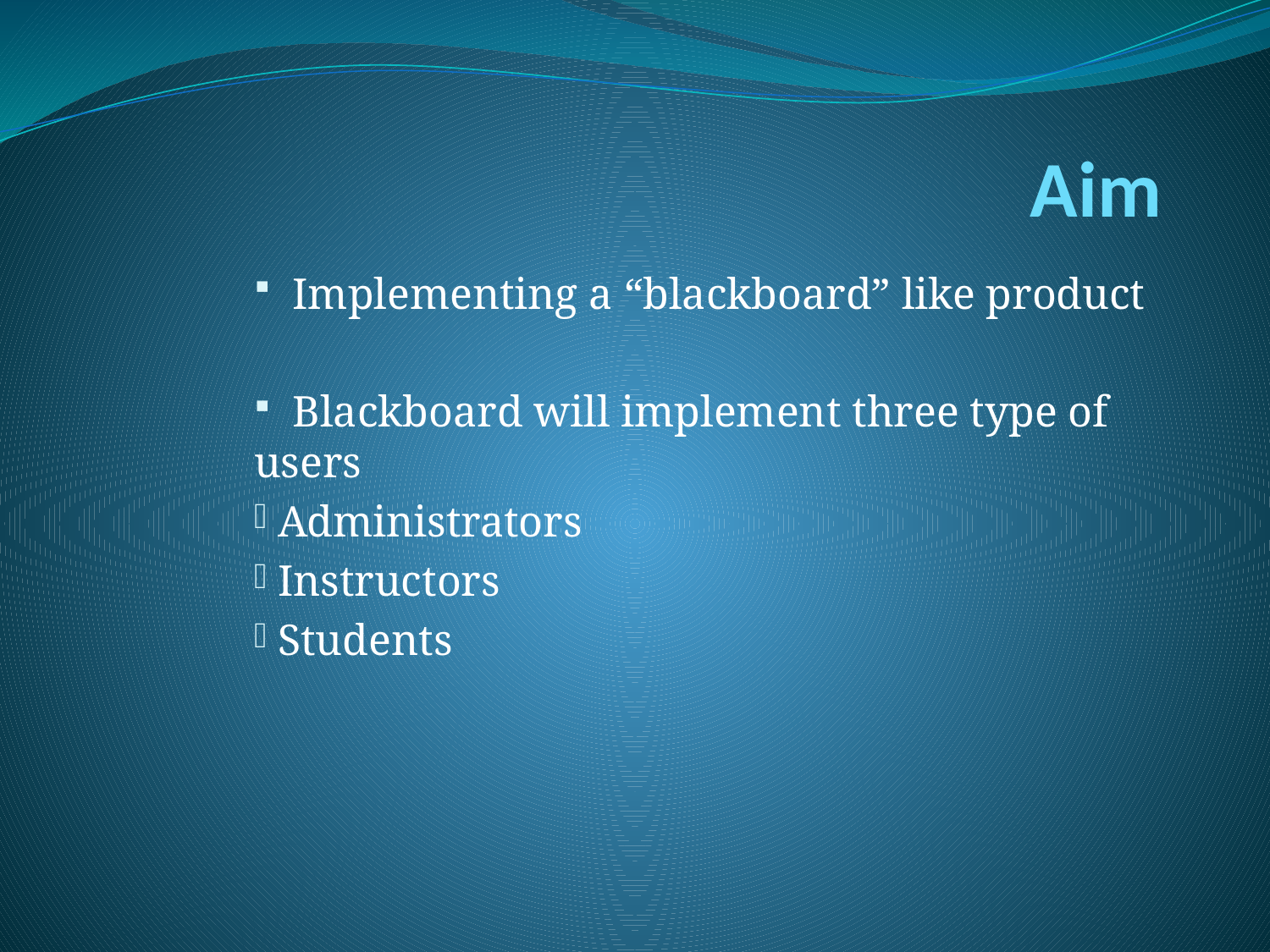

# Aim

  Implementing a “blackboard” like product

  Blackboard will implement three type of users
 Administrators
 Instructors
 Students